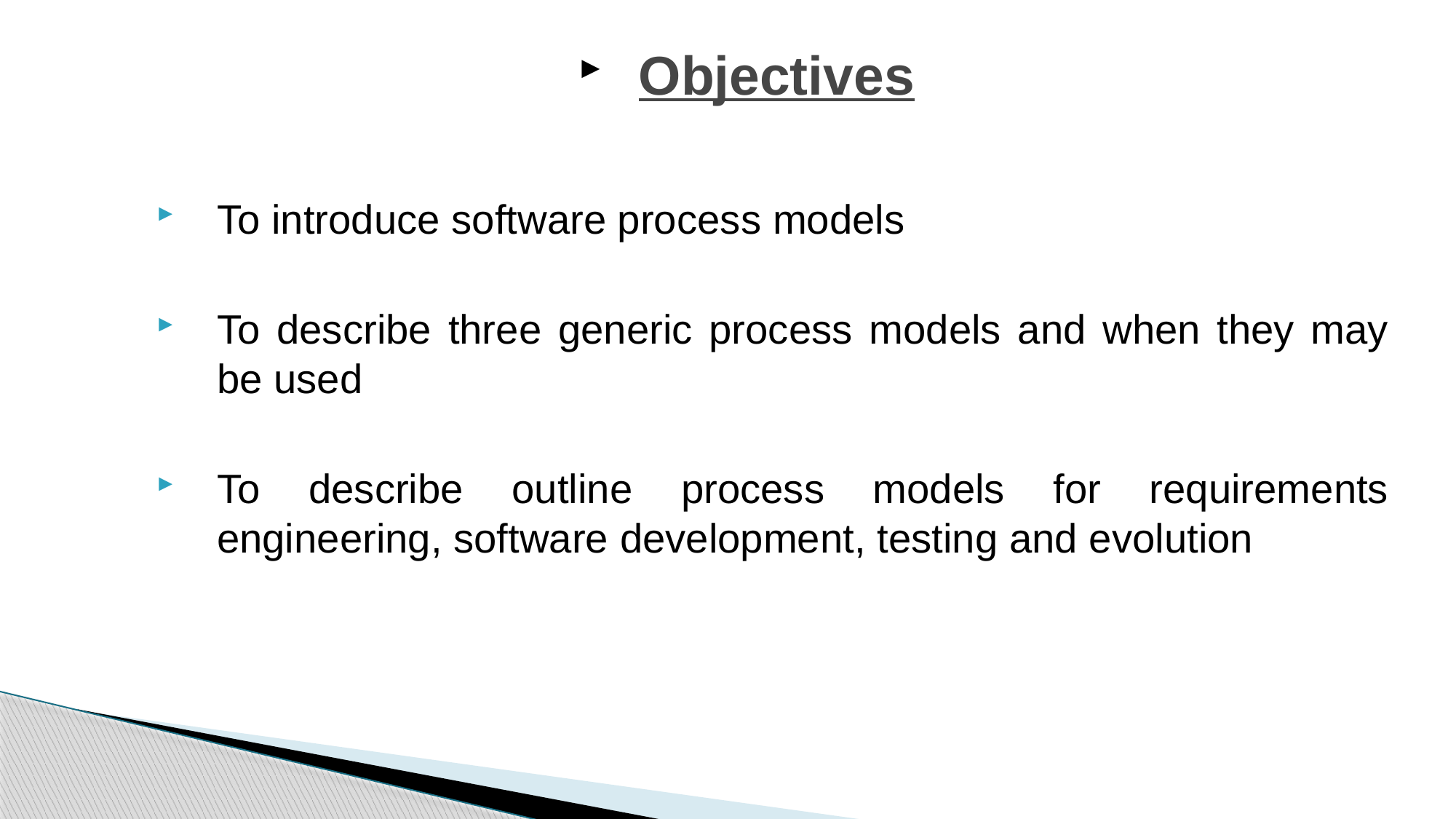

# Objectives
To introduce software process models

To describe three generic process models and when they may be used

To describe outline process models for requirements engineering, software development, testing and evolution